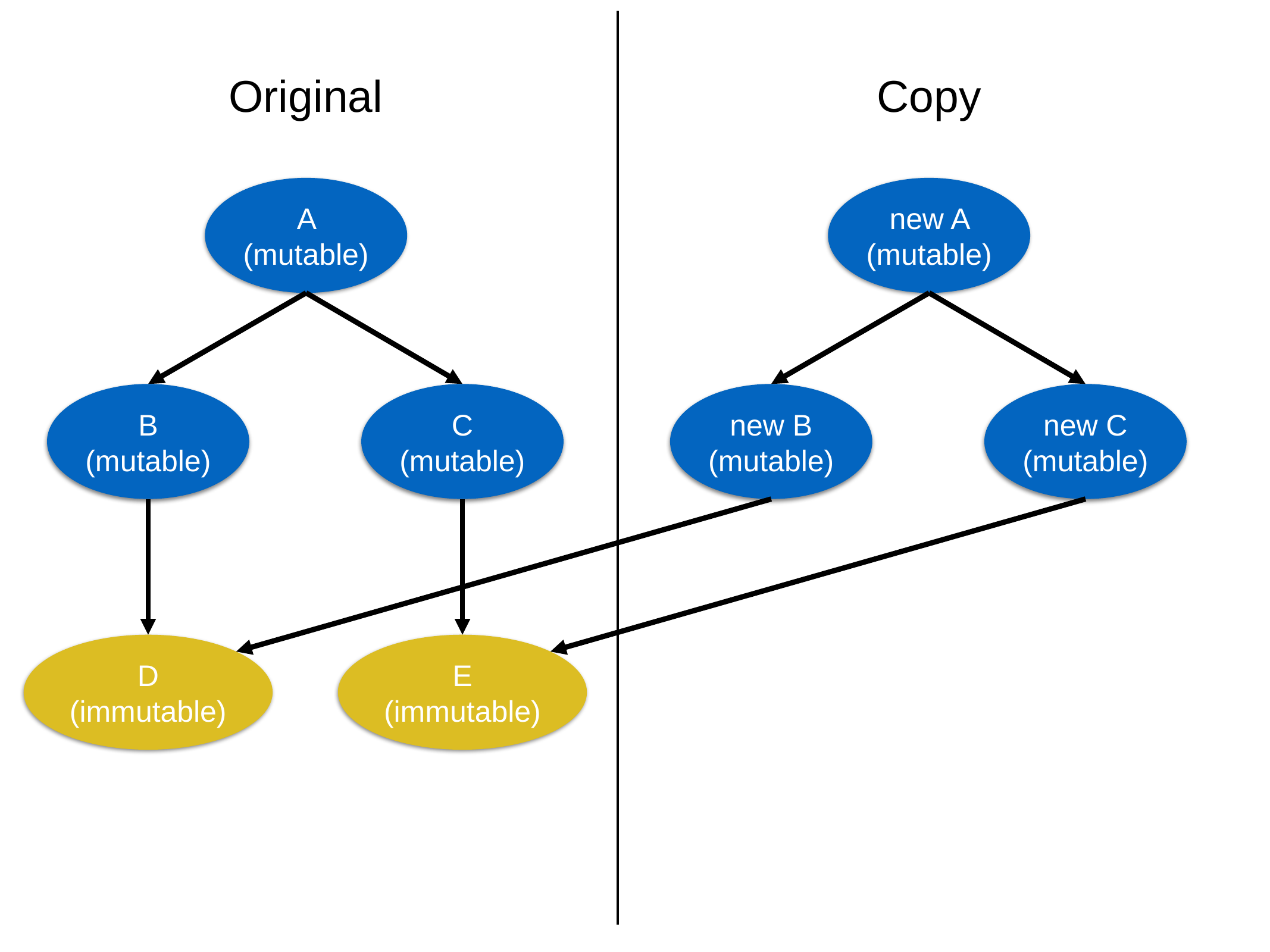

Original
Copy
A (mutable)
new A (mutable)
B (mutable)
C (mutable)
new B (mutable)
new C (mutable)
D (immutable)
E (immutable)